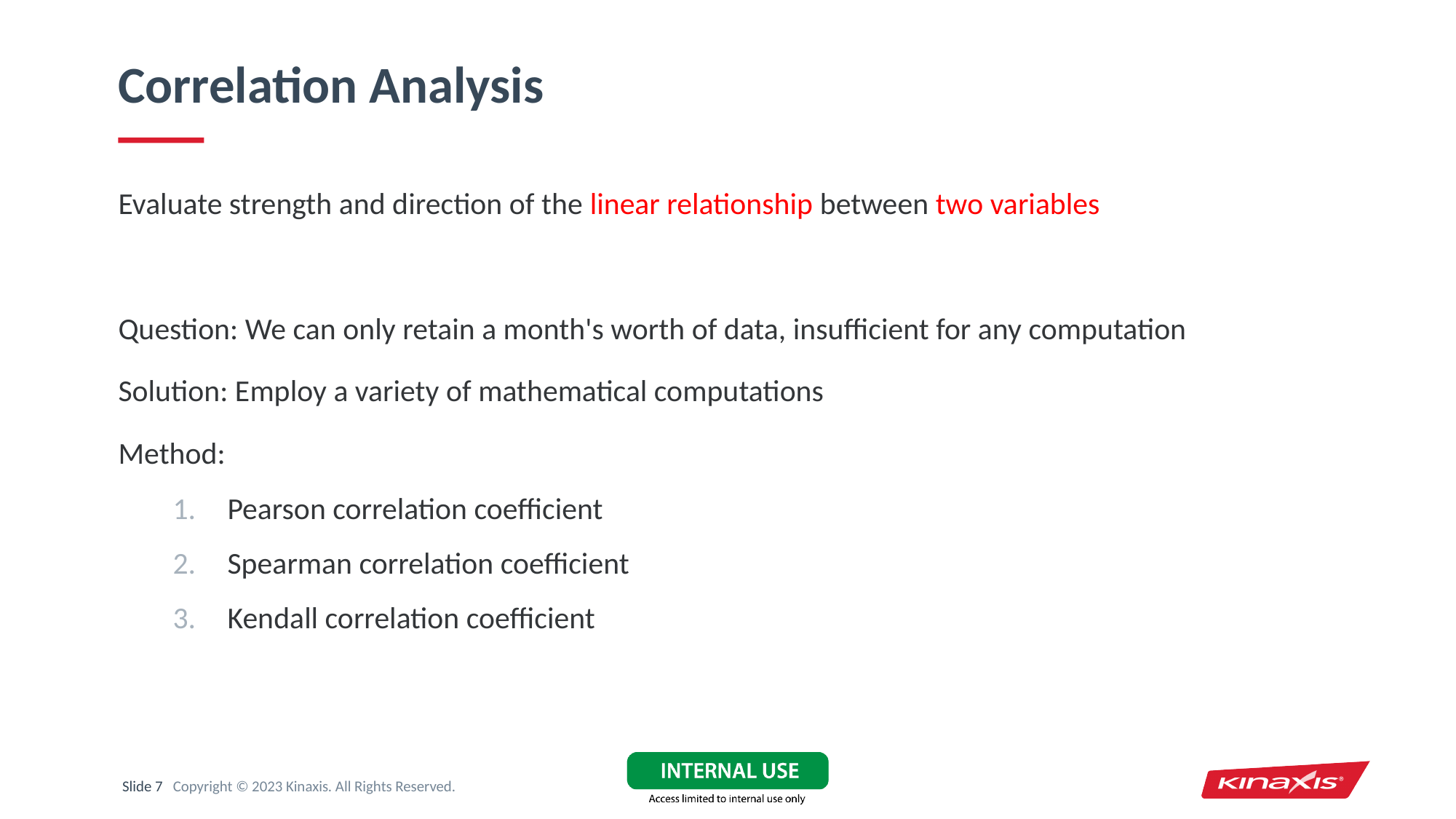

# Correlation Analysis
Evaluate strength and direction of the linear relationship between two variables

Question: We can only retain a month's worth of data, insufficient for any computation
Solution: Employ a variety of mathematical computations
Method:
Pearson correlation coefficient
Spearman correlation coefficient
Kendall correlation coefficient